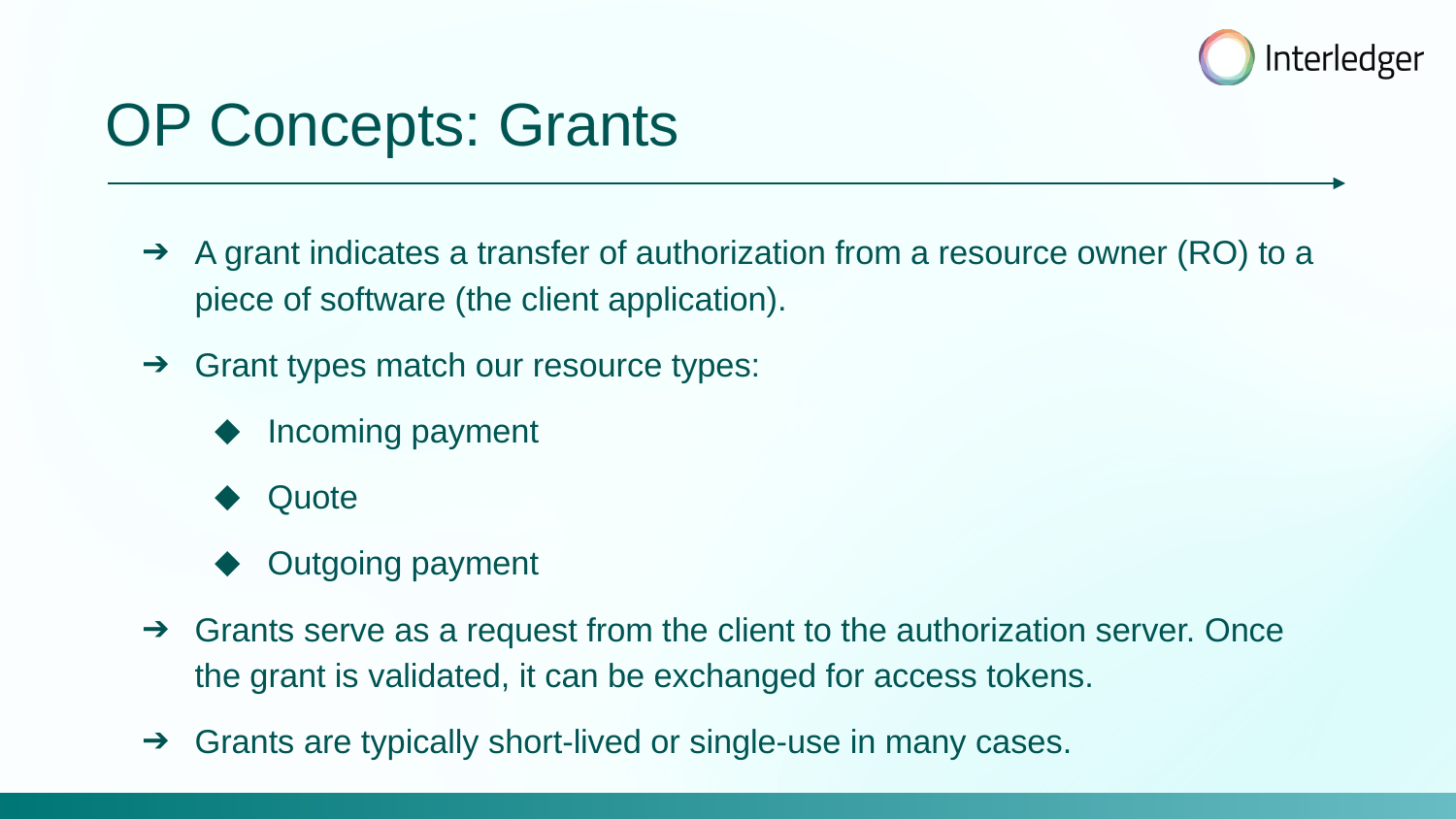

OP Concepts: Grants
A grant indicates a transfer of authorization from a resource owner (RO) to a piece of software (the client application).
Grant types match our resource types:
Incoming payment
Quote
Outgoing payment
Grants serve as a request from the client to the authorization server. Once the grant is validated, it can be exchanged for access tokens.
Grants are typically short-lived or single-use in many cases.